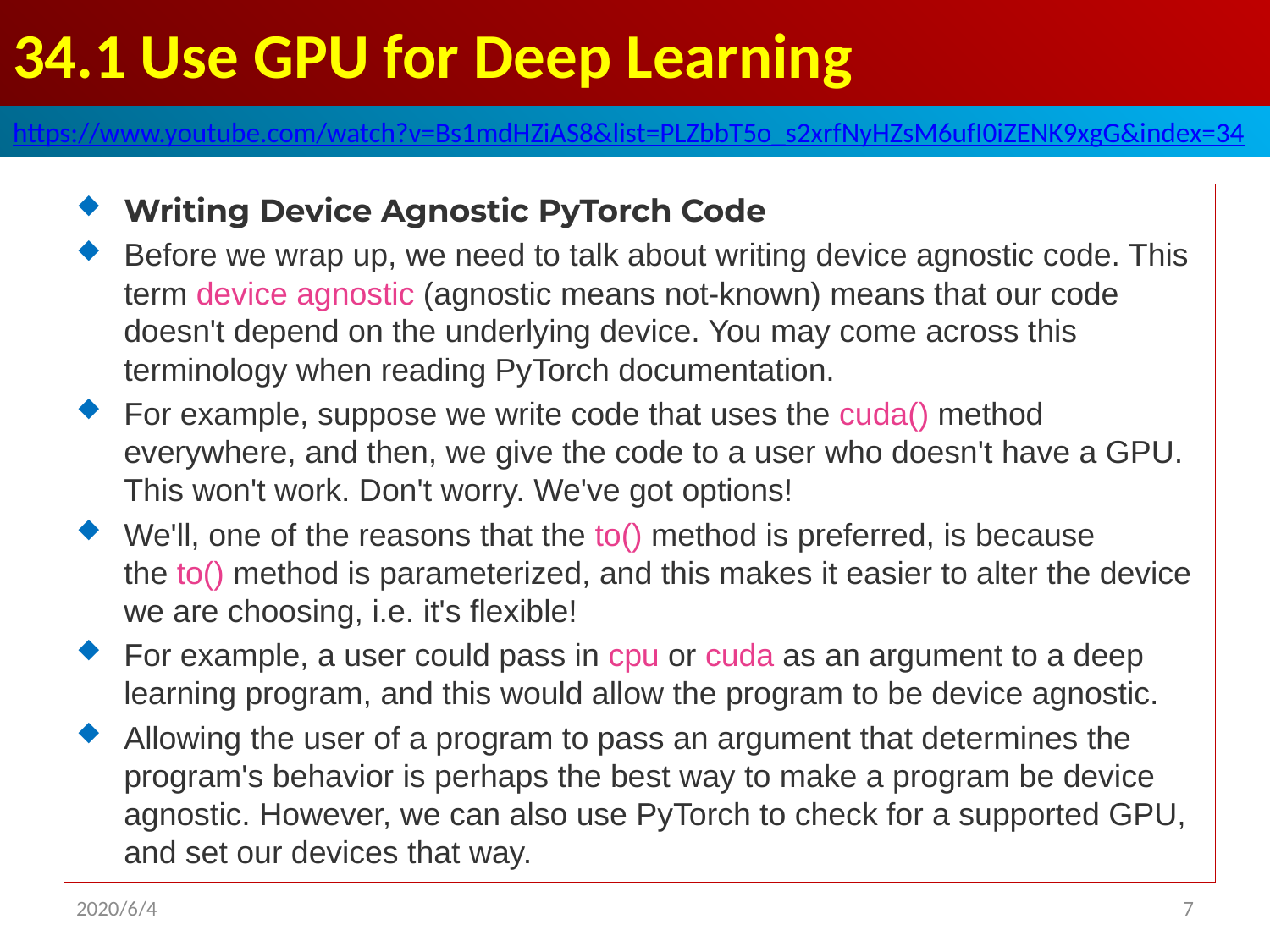

# 34.1 Use GPU for Deep Learning
https://www.youtube.com/watch?v=Bs1mdHZiAS8&list=PLZbbT5o_s2xrfNyHZsM6ufI0iZENK9xgG&index=34
Writing Device Agnostic PyTorch Code
Before we wrap up, we need to talk about writing device agnostic code. This term device agnostic (agnostic means not-known) means that our code doesn't depend on the underlying device. You may come across this terminology when reading PyTorch documentation.
For example, suppose we write code that uses the cuda() method everywhere, and then, we give the code to a user who doesn't have a GPU. This won't work. Don't worry. We've got options!
We'll, one of the reasons that the to() method is preferred, is because the to() method is parameterized, and this makes it easier to alter the device we are choosing, i.e. it's flexible!
For example, a user could pass in cpu or cuda as an argument to a deep learning program, and this would allow the program to be device agnostic.
Allowing the user of a program to pass an argument that determines the program's behavior is perhaps the best way to make a program be device agnostic. However, we can also use PyTorch to check for a supported GPU, and set our devices that way.

2020/6/4
7